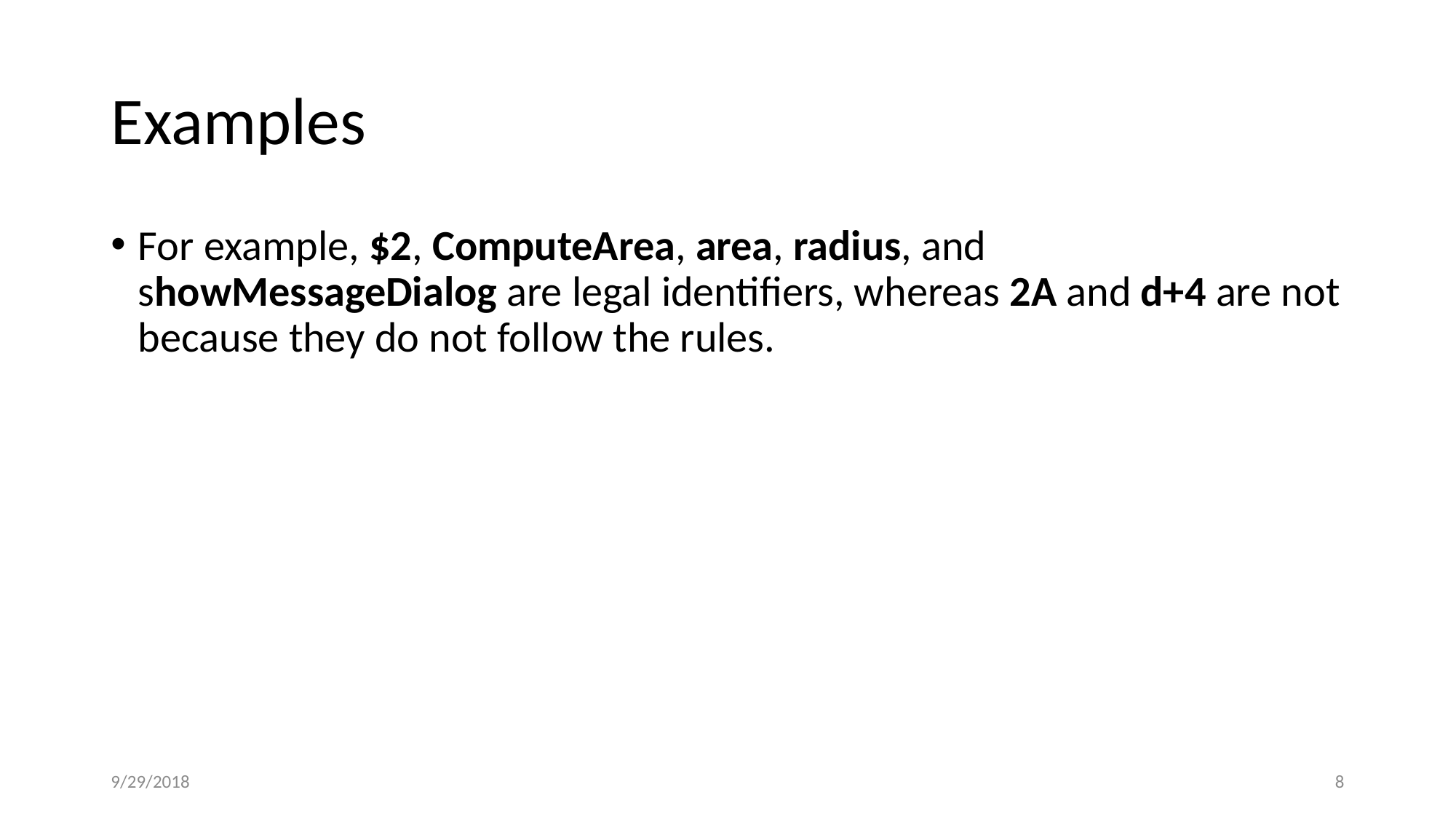

# Examples
For example, $2, ComputeArea, area, radius, and showMessageDialog are legal identifiers, whereas 2A and d+4 are not because they do not follow the rules.
9/29/2018
8